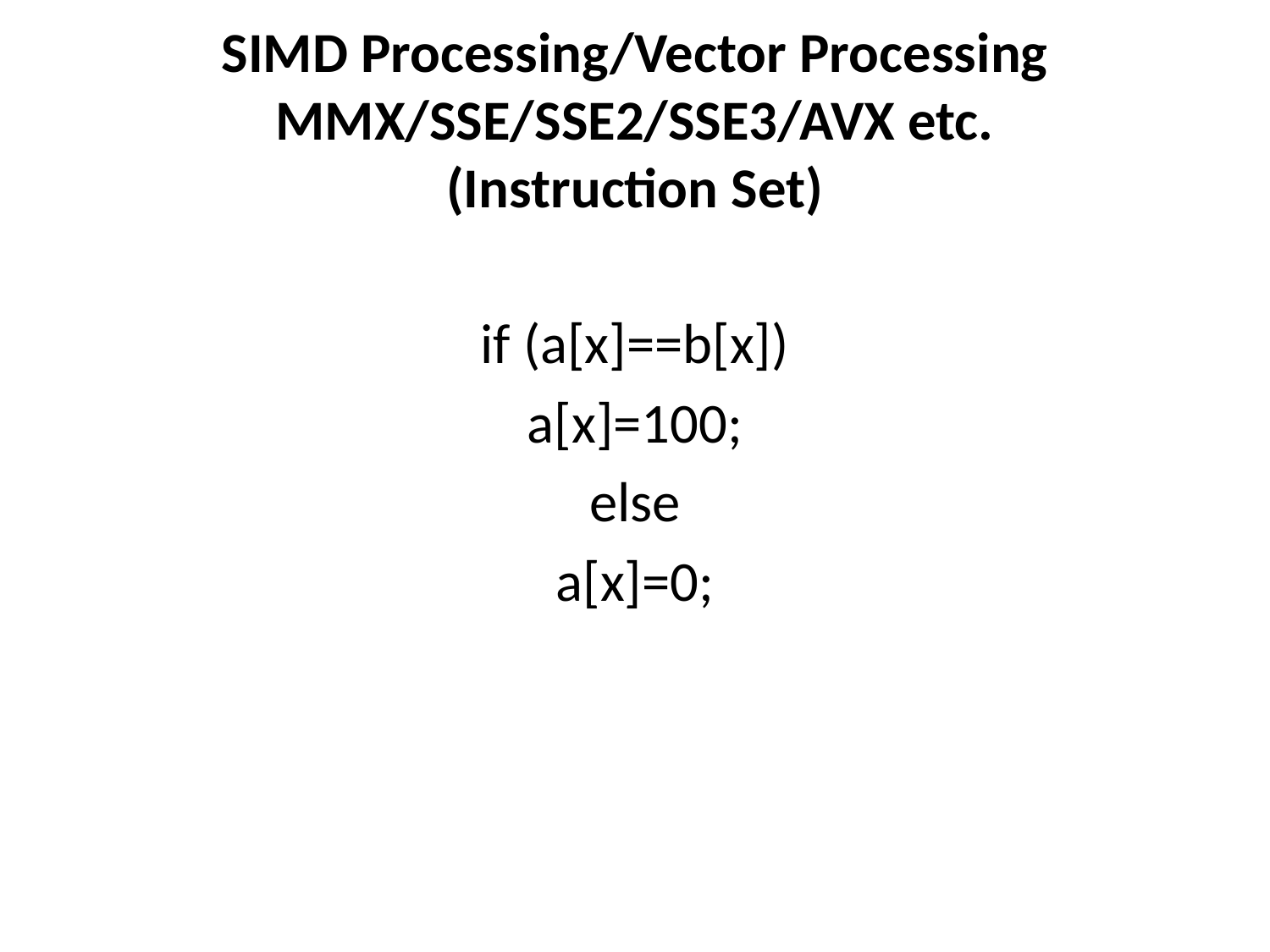

# SIMD Processing/Vector Processing MMX/SSE/SSE2/SSE3/AVX etc. (Instruction Set)

if (a[x]==b[x])
a[x]=100;
else
a[x]=0;